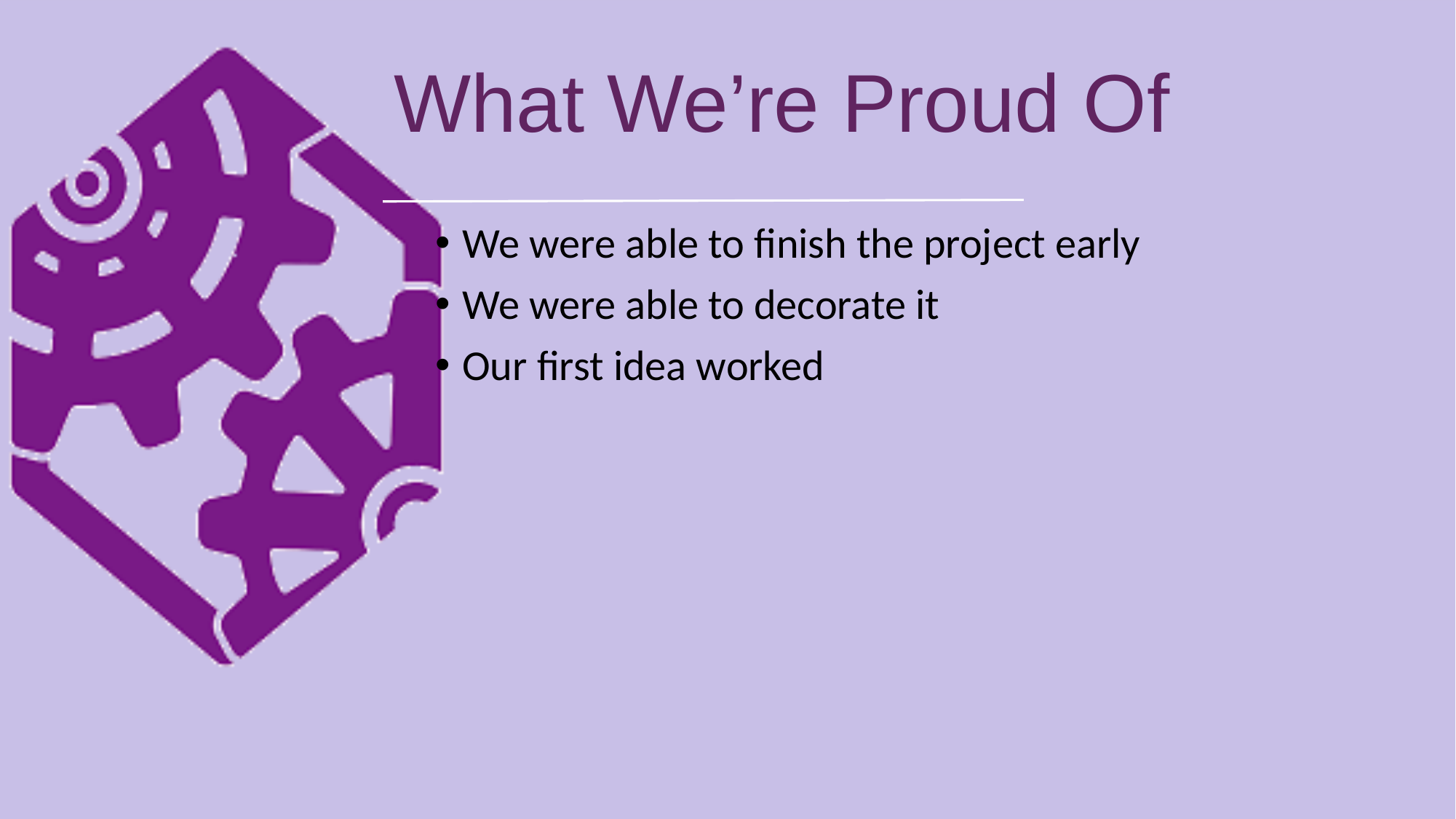

# What We’re Proud Of
We were able to finish the project early
We were able to decorate it
Our first idea worked